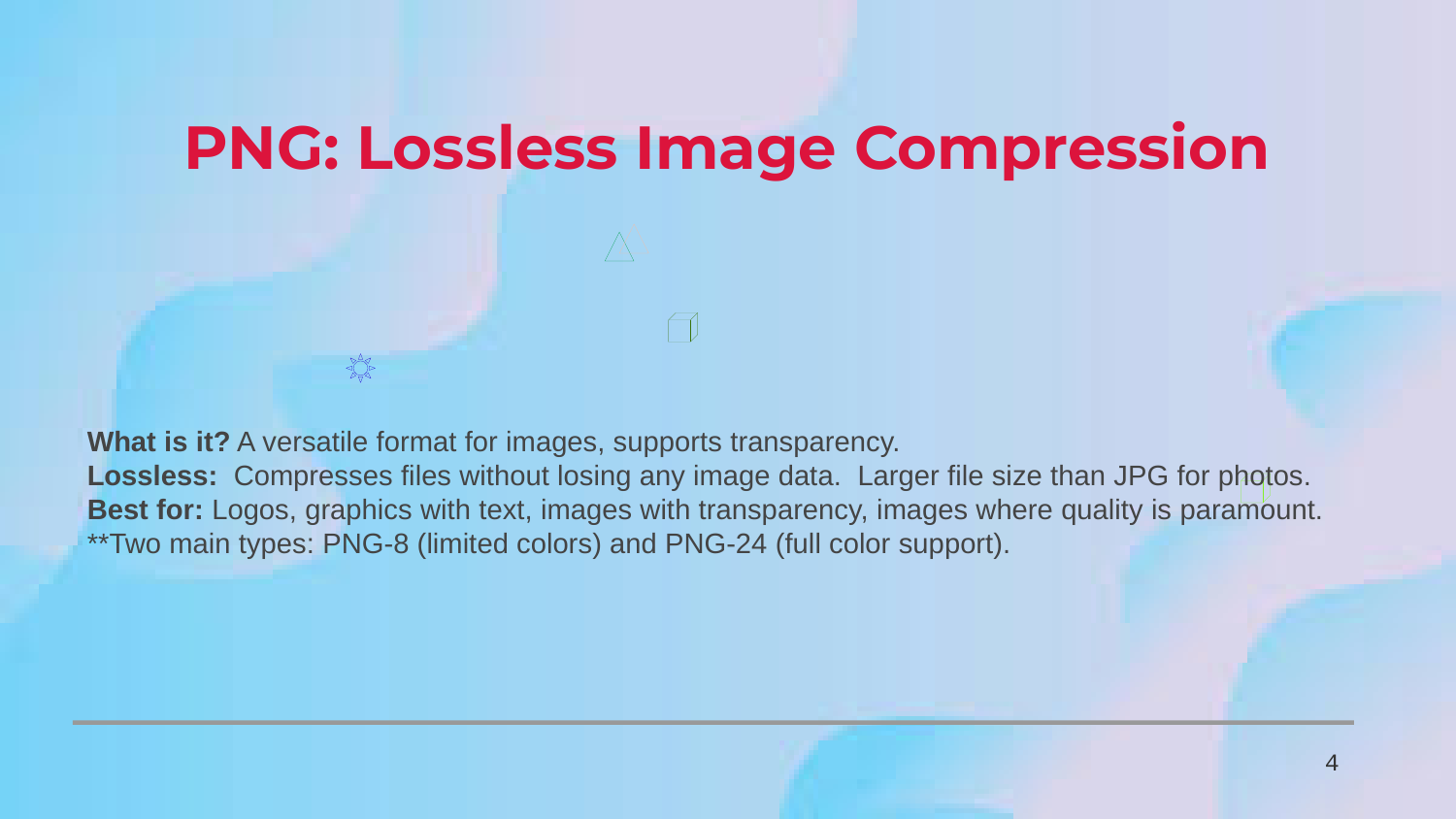

PNG: Lossless Image Compression

What is it? A versatile format for images, supports transparency.
Lossless:  Compresses files without losing any image data.  Larger file size than JPG for photos.
Best for: Logos, graphics with text, images with transparency, images where quality is paramount.
**Two main types: PNG-8 (limited colors) and PNG-24 (full color support).

4